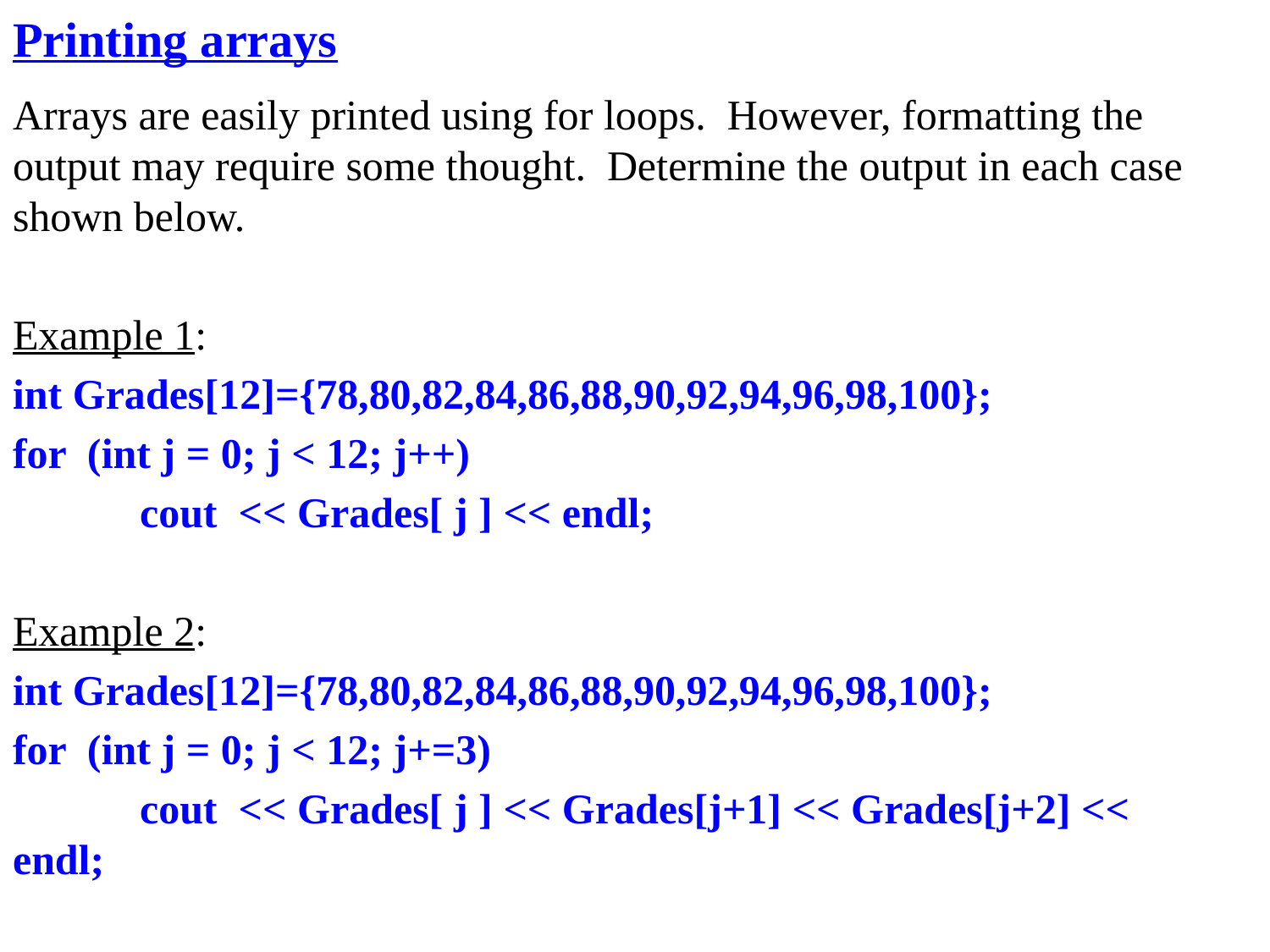

Printing arrays
Arrays are easily printed using for loops.  However, formatting the output may require some thought.  Determine the output in each case shown below.

Example 1:
int Grades[12]={78,80,82,84,86,88,90,92,94,96,98,100};
for  (int j = 0; j < 12; j++)
	cout  << Grades[ j ] << endl;

Example 2:
int Grades[12]={78,80,82,84,86,88,90,92,94,96,98,100};
for  (int j = 0; j < 12; j+=3)
	cout  << Grades[ j ] << Grades[j+1] << Grades[j+2] << endl;